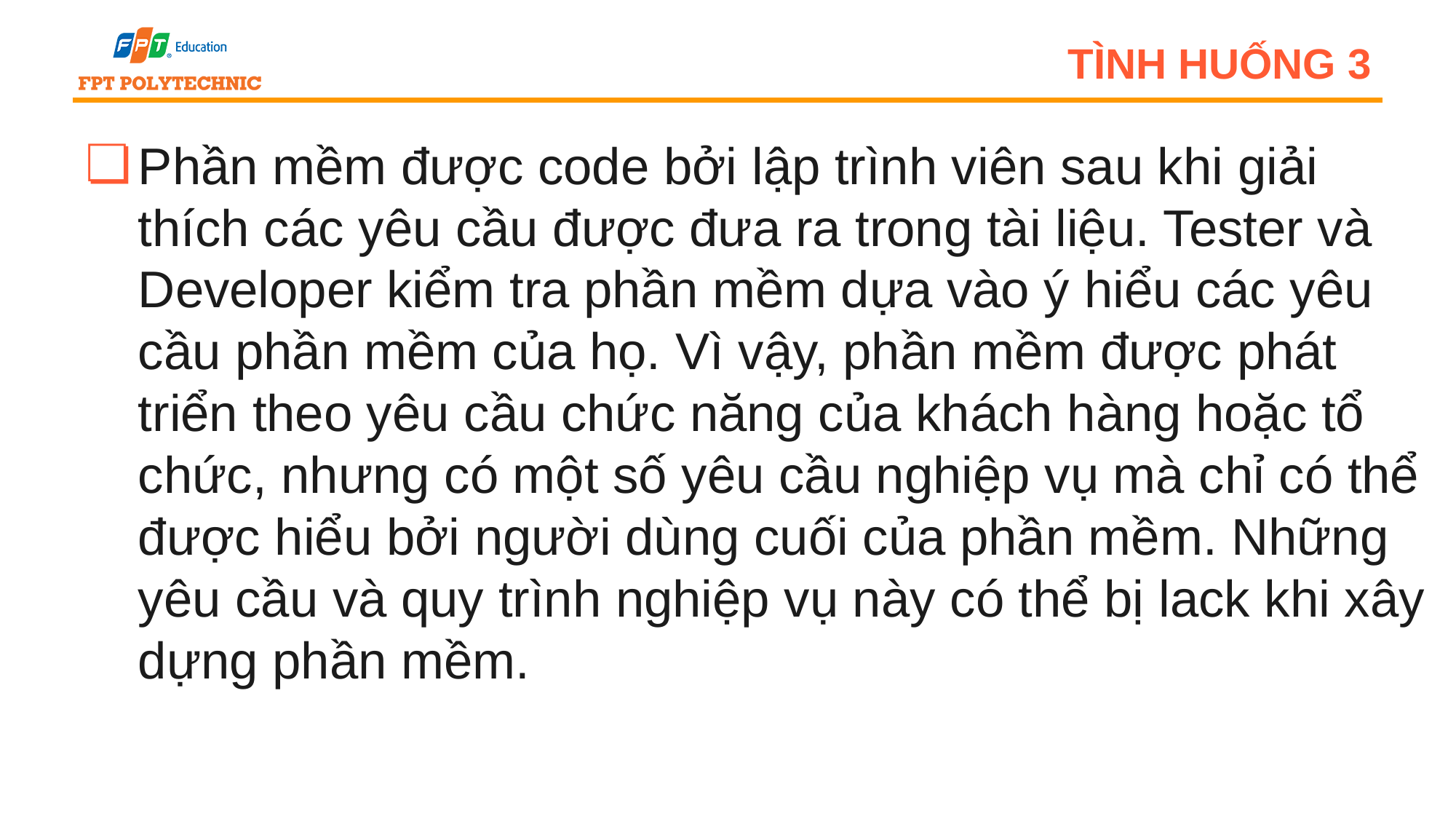

# Tình huống 3
Phần mềm được code bởi lập trình viên sau khi giải thích các yêu cầu được đưa ra trong tài liệu. Tester và Developer kiểm tra phần mềm dựa vào ý hiểu các yêu cầu phần mềm của họ. Vì vậy, phần mềm được phát triển theo yêu cầu chức năng của khách hàng hoặc tổ chức, nhưng có một số yêu cầu nghiệp vụ mà chỉ có thể được hiểu bởi người dùng cuối của phần mềm. Những yêu cầu và quy trình nghiệp vụ này có thể bị lack khi xây dựng phần mềm.